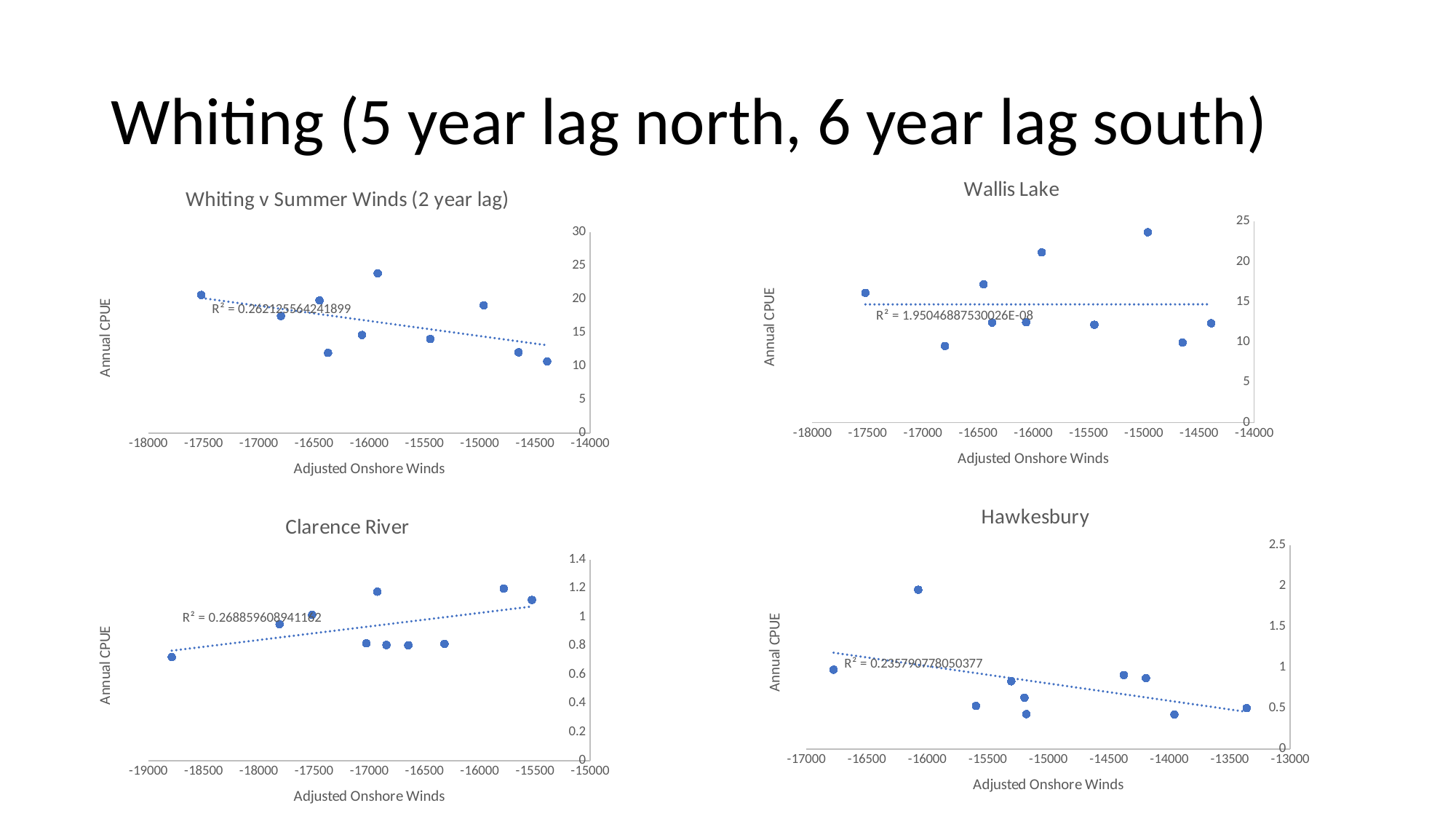

# Whiting (5 year lag north, 6 year lag south)

### Chart: Wallis Lake

| Category |  |
|---|---|

### Chart: Whiting v Summer Winds (2 year lag)

| Category |  |
|---|---|

### Chart: Hawkesbury

| Category |  |
|---|---|

### Chart: Clarence River

| Category |  |
|---|---|